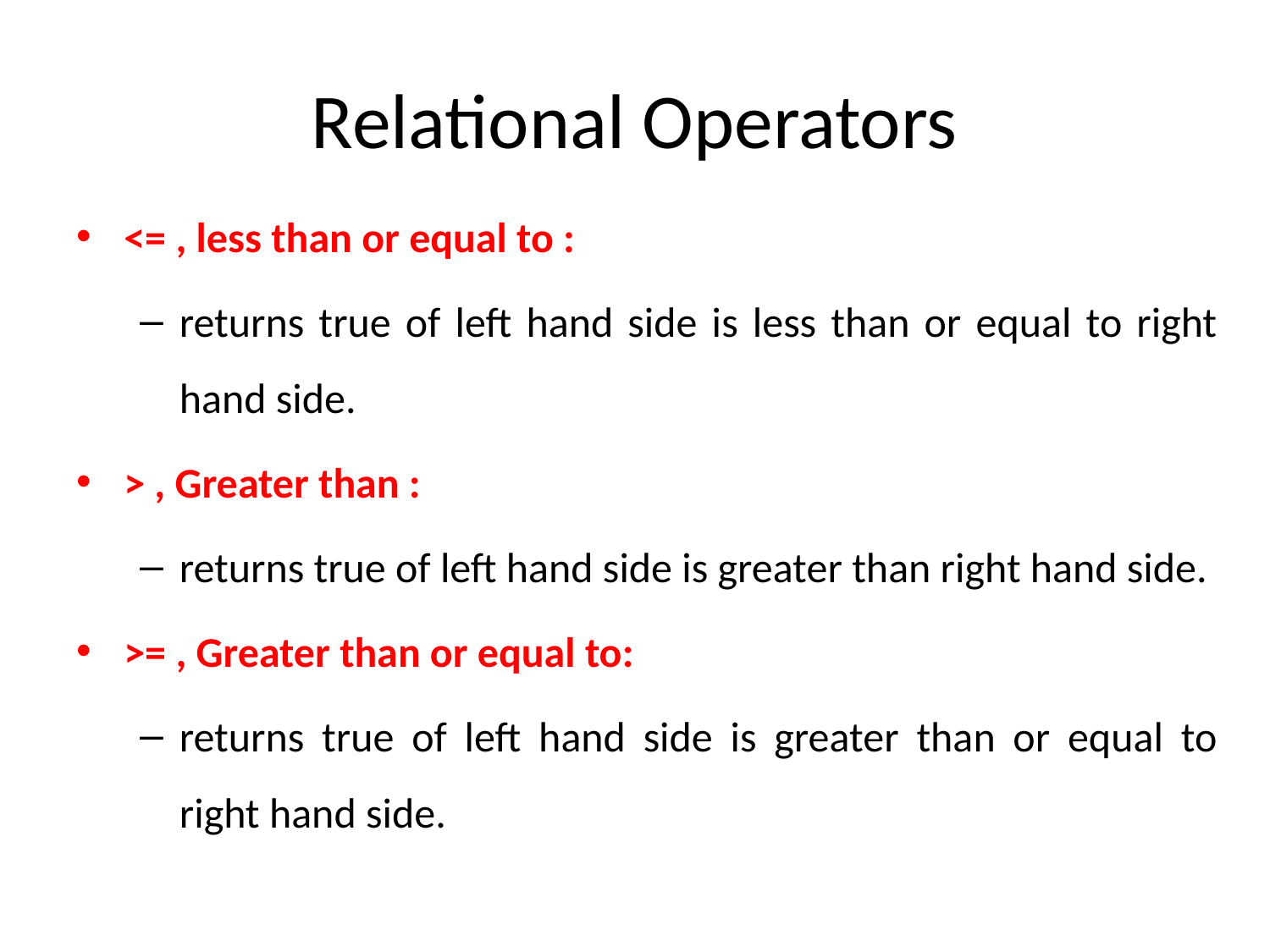

# Relational Operators
<= , less than or equal to :
returns true of left hand side is less than or equal to right hand side.
> , Greater than :
returns true of left hand side is greater than right hand side.
>= , Greater than or equal to:
returns true of left hand side is greater than or equal to right hand side.